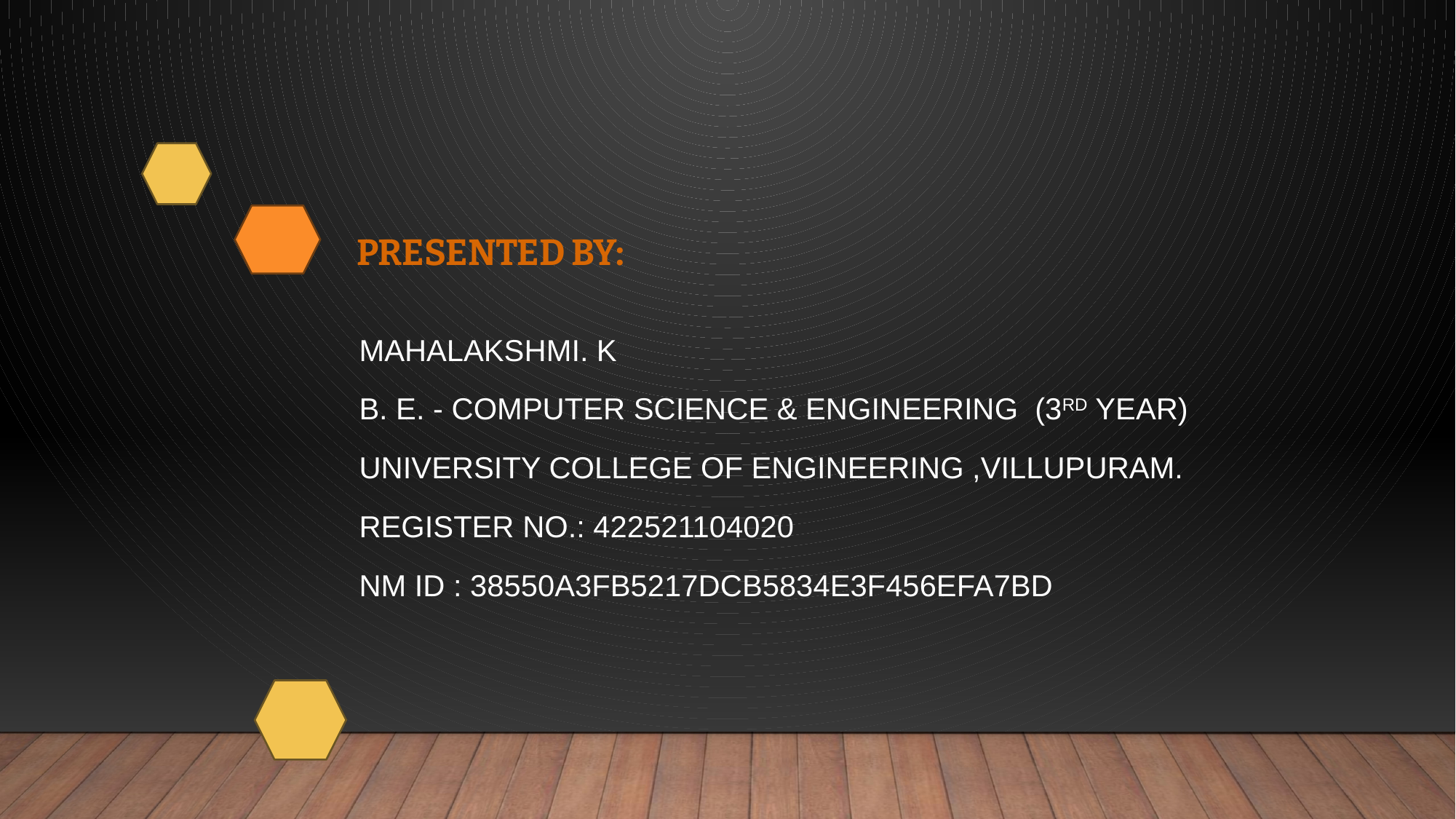

# PRESENTED BY:

Mahalakshmi. K
B. e. - computer science & engineering  (3rd year)
University college of engineering ,Villupuram.
Register no.: 422521104020
NM iD : 38550A3FB5217DCB5834E3F456EFA7BD